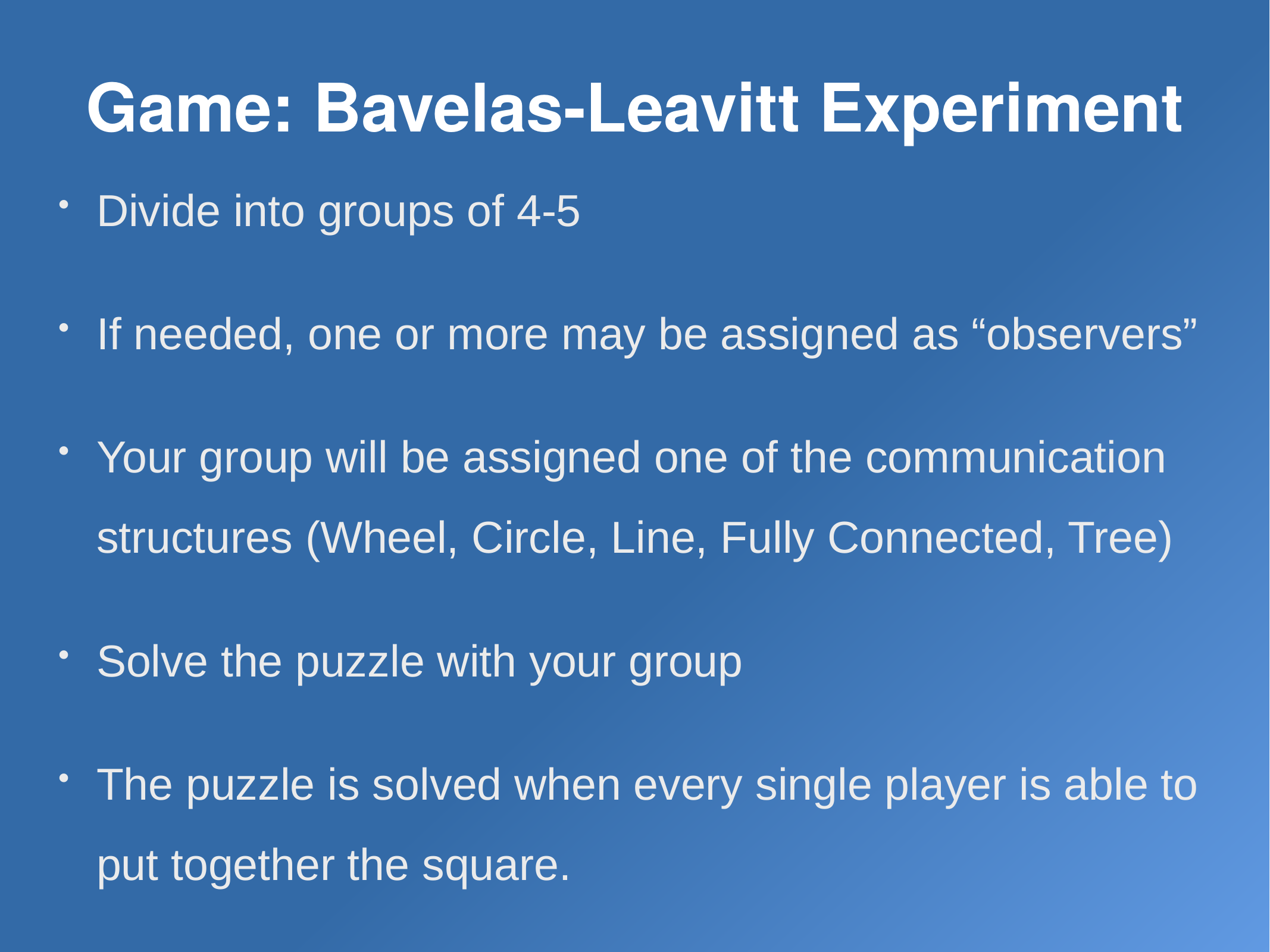

# Game: Bavelas-Leavitt Experiment
Divide into groups of 4-5
If needed, one or more may be assigned as “observers”
Your group will be assigned one of the communication structures (Wheel, Circle, Line, Fully Connected, Tree)
Solve the puzzle with your group
The puzzle is solved when every single player is able to put together the square.